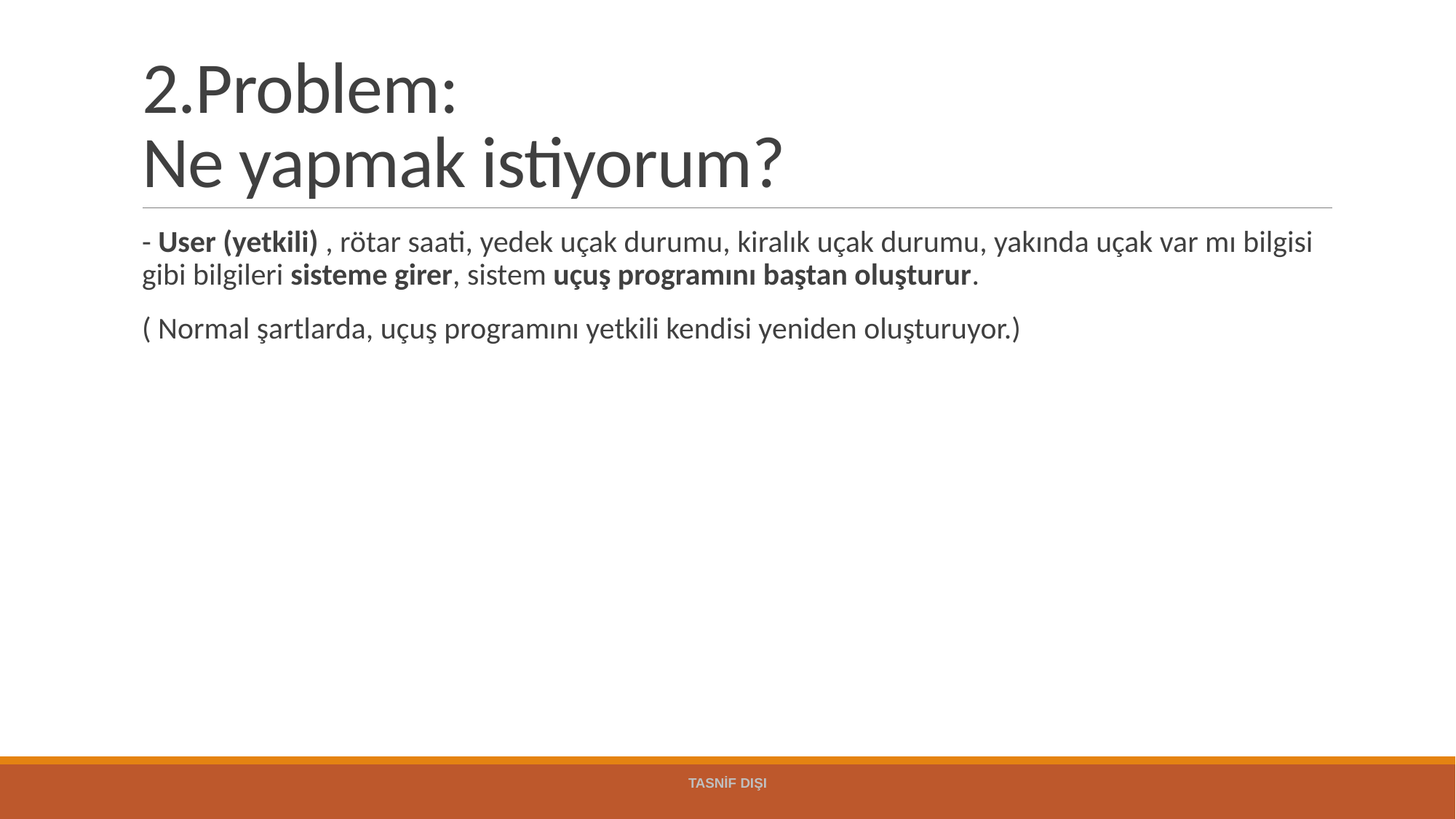

# 2.Problem: Ne yapmak istiyorum?
- User (yetkili) , rötar saati, yedek uçak durumu, kiralık uçak durumu, yakında uçak var mı bilgisi gibi bilgileri sisteme girer, sistem uçuş programını baştan oluşturur.
( Normal şartlarda, uçuş programını yetkili kendisi yeniden oluşturuyor.)

TASNİF DIŞI